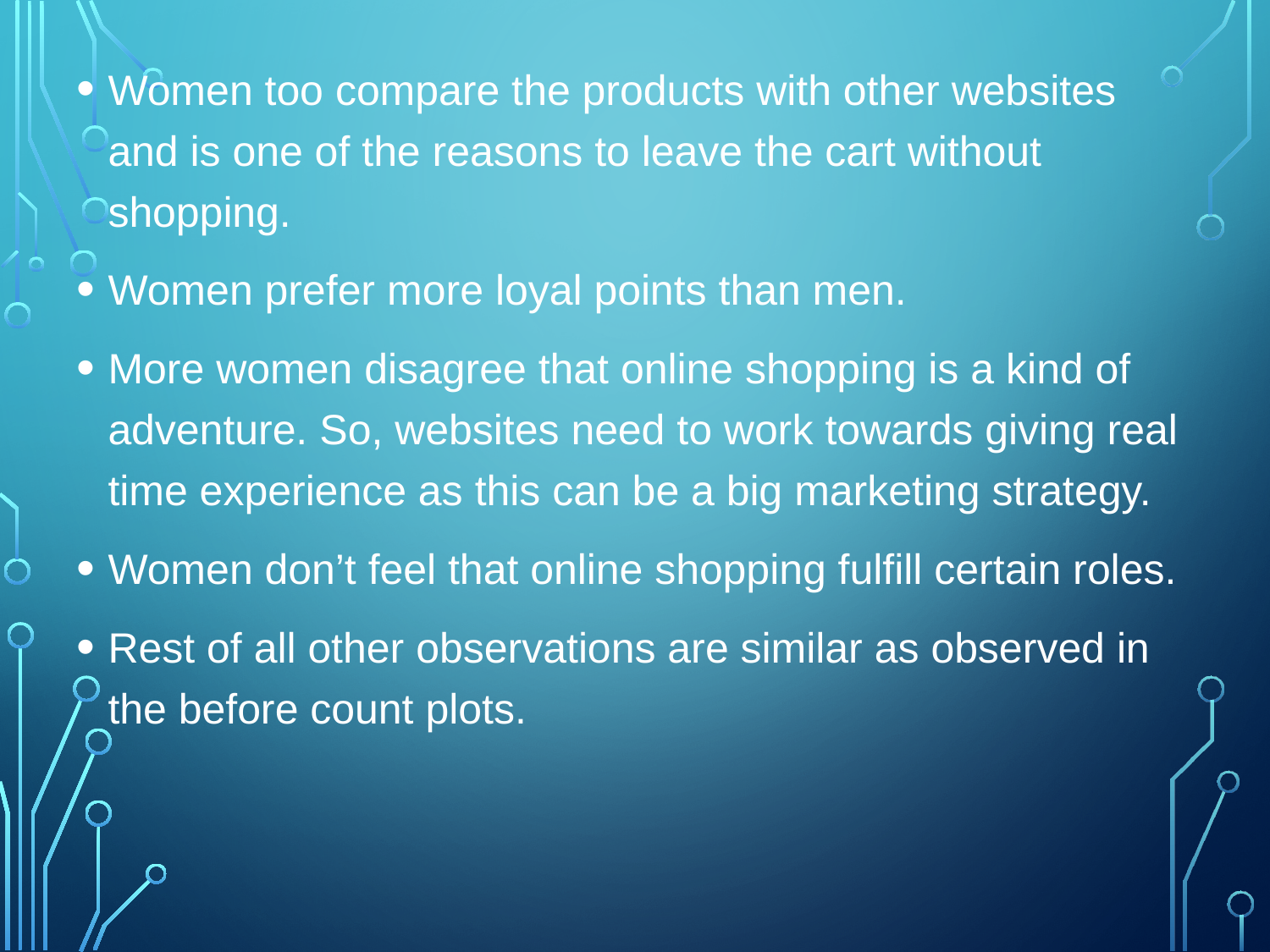

Women too compare the products with other websites and is one of the reasons to leave the cart without shopping.
Women prefer more loyal points than men.
More women disagree that online shopping is a kind of adventure. So, websites need to work towards giving real time experience as this can be a big marketing strategy.
Women don’t feel that online shopping fulfill certain roles.
Rest of all other observations are similar as observed in the before count plots.